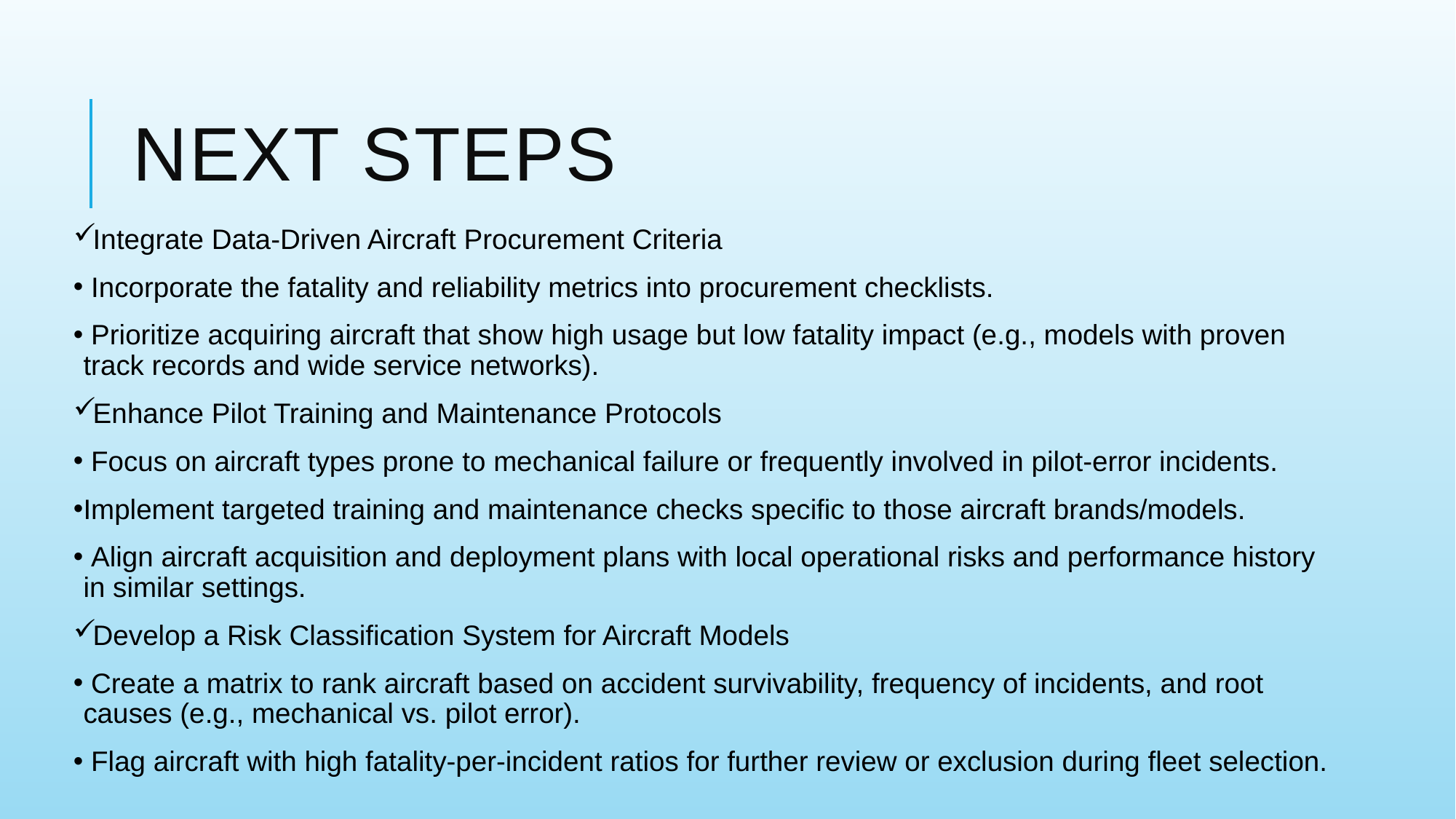

# Next steps
Integrate Data-Driven Aircraft Procurement Criteria
 Incorporate the fatality and reliability metrics into procurement checklists.
 Prioritize acquiring aircraft that show high usage but low fatality impact (e.g., models with proven track records and wide service networks).
Enhance Pilot Training and Maintenance Protocols
 Focus on aircraft types prone to mechanical failure or frequently involved in pilot-error incidents.
Implement targeted training and maintenance checks specific to those aircraft brands/models.
 Align aircraft acquisition and deployment plans with local operational risks and performance history in similar settings.
Develop a Risk Classification System for Aircraft Models
 Create a matrix to rank aircraft based on accident survivability, frequency of incidents, and root causes (e.g., mechanical vs. pilot error).
 Flag aircraft with high fatality-per-incident ratios for further review or exclusion during fleet selection.